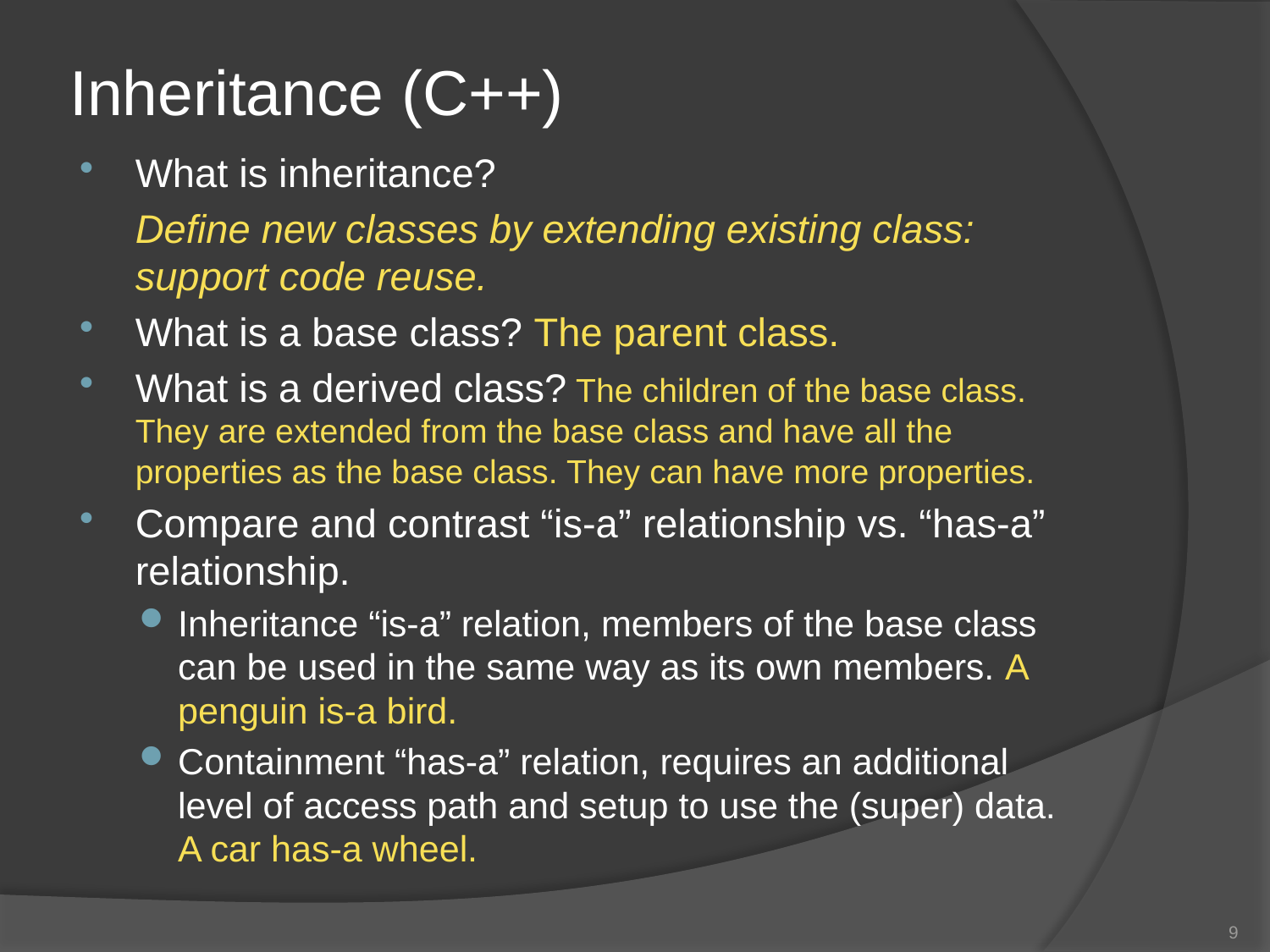

# Inheritance (C++)
What is inheritance?
	Define new classes by extending existing class: support code reuse.
What is a base class? The parent class.
What is a derived class? The children of the base class. They are extended from the base class and have all the properties as the base class. They can have more properties.
Compare and contrast “is-a” relationship vs. “has-a” relationship.
Inheritance “is-a” relation, members of the base class can be used in the same way as its own members. A penguin is-a bird.
Containment “has-a” relation, requires an additional level of access path and setup to use the (super) data.  A car has-a wheel.

9